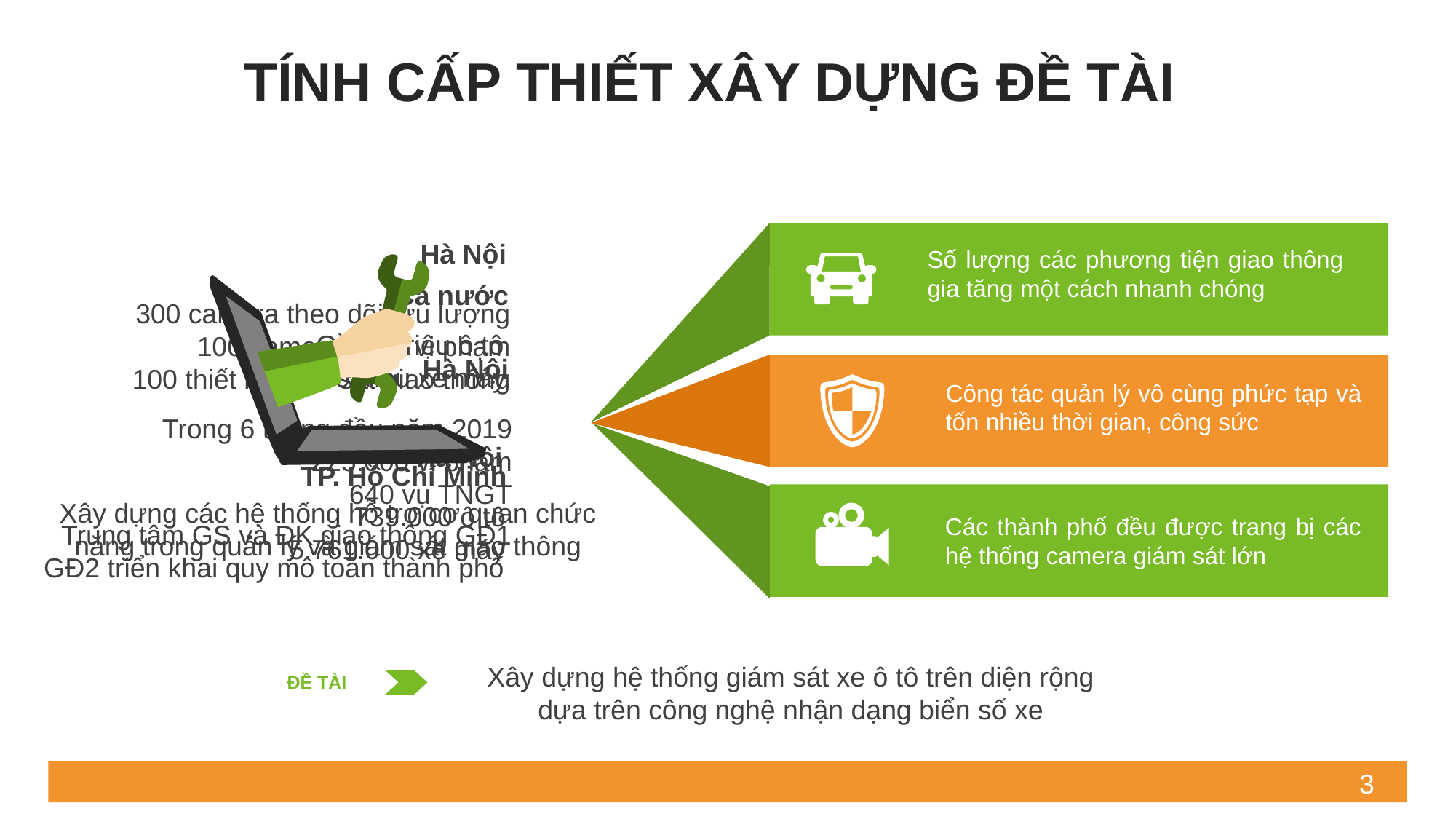

TÍNH CẤP THIẾT XÂY DỰNG ĐỀ TÀI

Hà Nội
300 camera theo dõi lưu lượng
100 camera xử lý vi phạm
100 thiết bị giám sát giao thông

Số lượng các phương tiện giao thông gia tăng một cách nhanh chóng

Cả nước
Gần 5 triệu ô tô
Hơn 50 triệu xe máy.

Hà Nội
Trong 6 tháng đầu năm 2019
225.000 vi phạm
640 vụ TNGT

Công tác quản lý vô cùng phức tạp và tốn nhiều thời gian, công sức

Hà Nội
739.000 ô tô
5.761.000 xe máy
TP. Hồ Chí Minh
Trung tâm GS và ĐK giao thông GĐ1
GĐ2 triển khai quy mô toàn thành phố

Xây dựng các hệ thống hỗ trợ cơ quan chức năng trong quản lý và giám sát giao thông

Các thành phố đều được trang bị các hệ thống camera giám sát lớn

Xây dựng hệ thống giám sát xe ô tô trên diện rộng dựa trên công nghệ nhận dạng biển số xe
ĐỀ TÀI

3